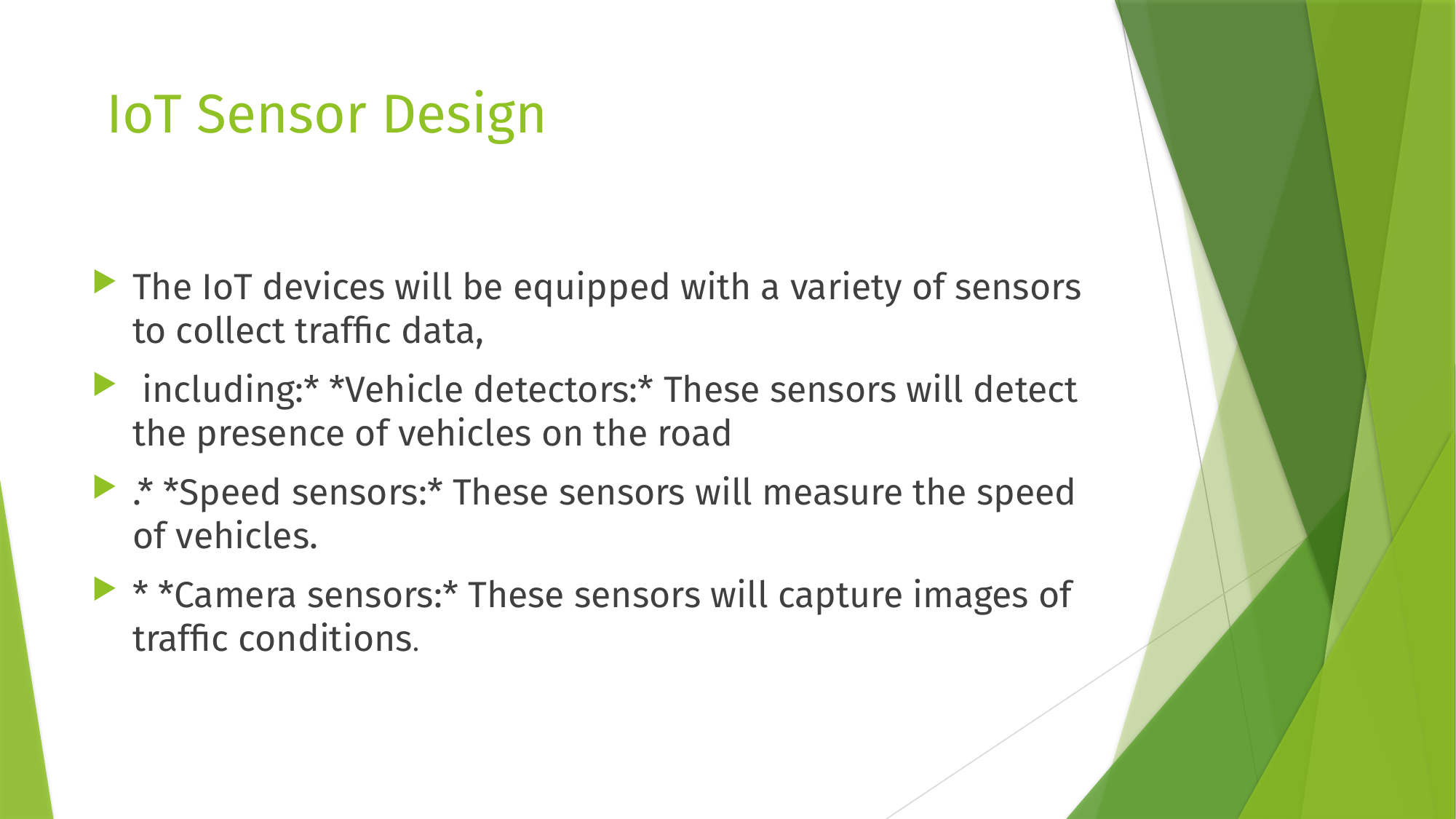

# IoT Sensor Design
The IoT devices will be equipped with a variety of sensors to collect traffic data,
 including:* *Vehicle detectors:* These sensors will detect the presence of vehicles on the road
.* *Speed sensors:* These sensors will measure the speed of vehicles.
* *Camera sensors:* These sensors will capture images of traffic conditions.